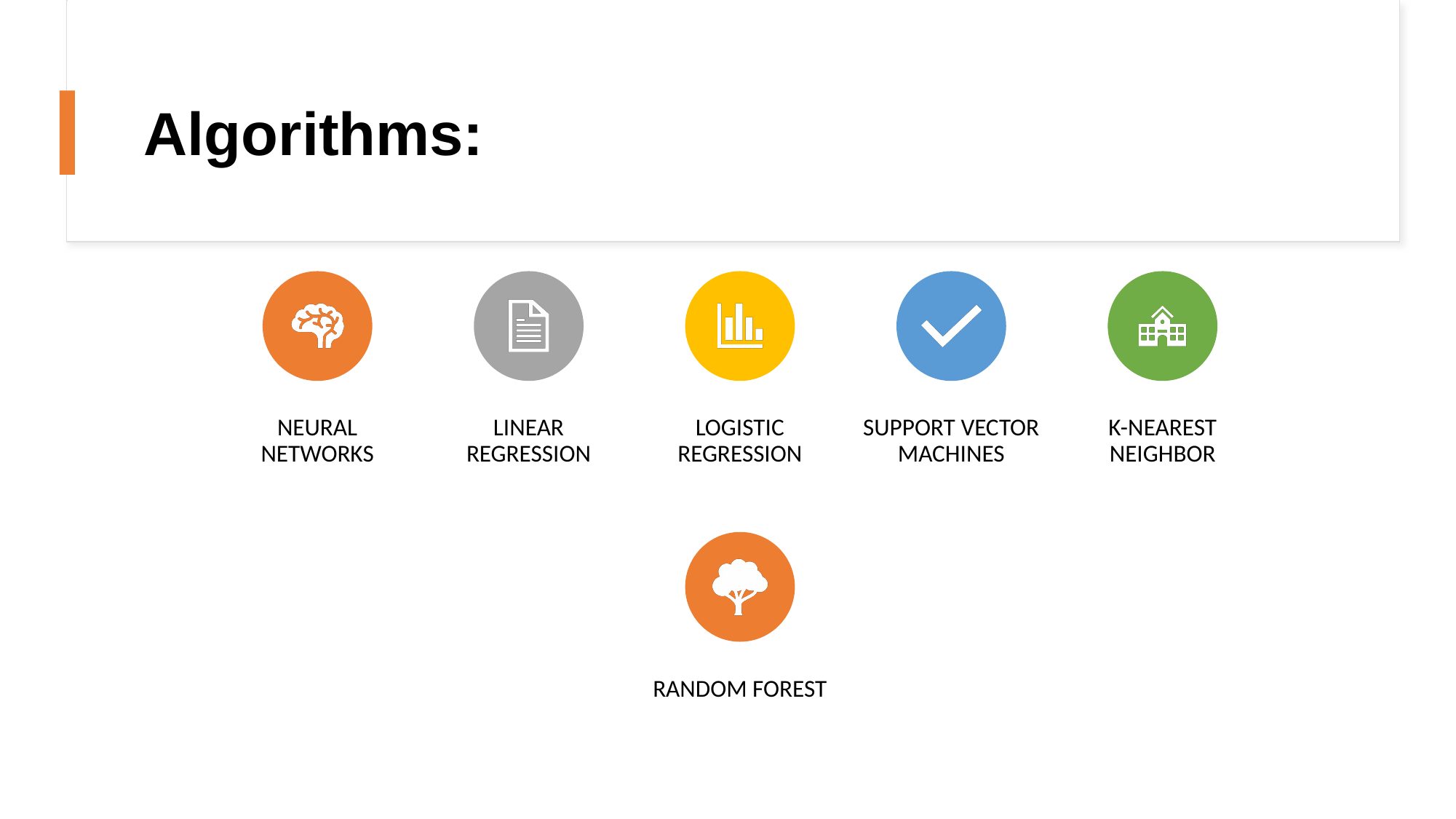

# Algorithms:

Neural Networks
Linear Regression
Logistic Regression
Support Vector Machines
K-nearest neighbor
Random forest